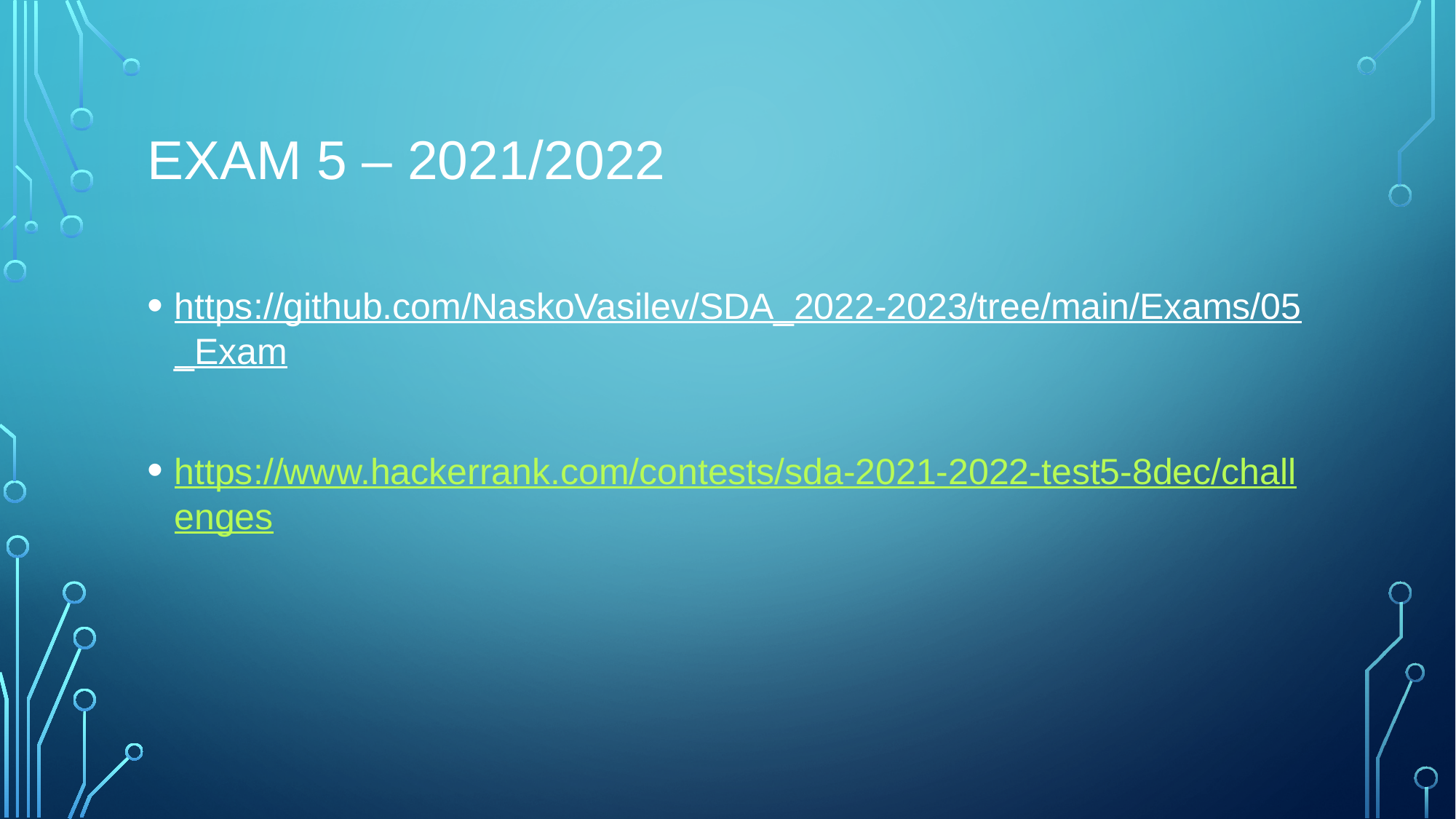

# Exam 5 – 2021/2022
https://github.com/NaskoVasilev/SDA_2022-2023/tree/main/Exams/05_Exam
https://www.hackerrank.com/contests/sda-2021-2022-test5-8dec/challenges